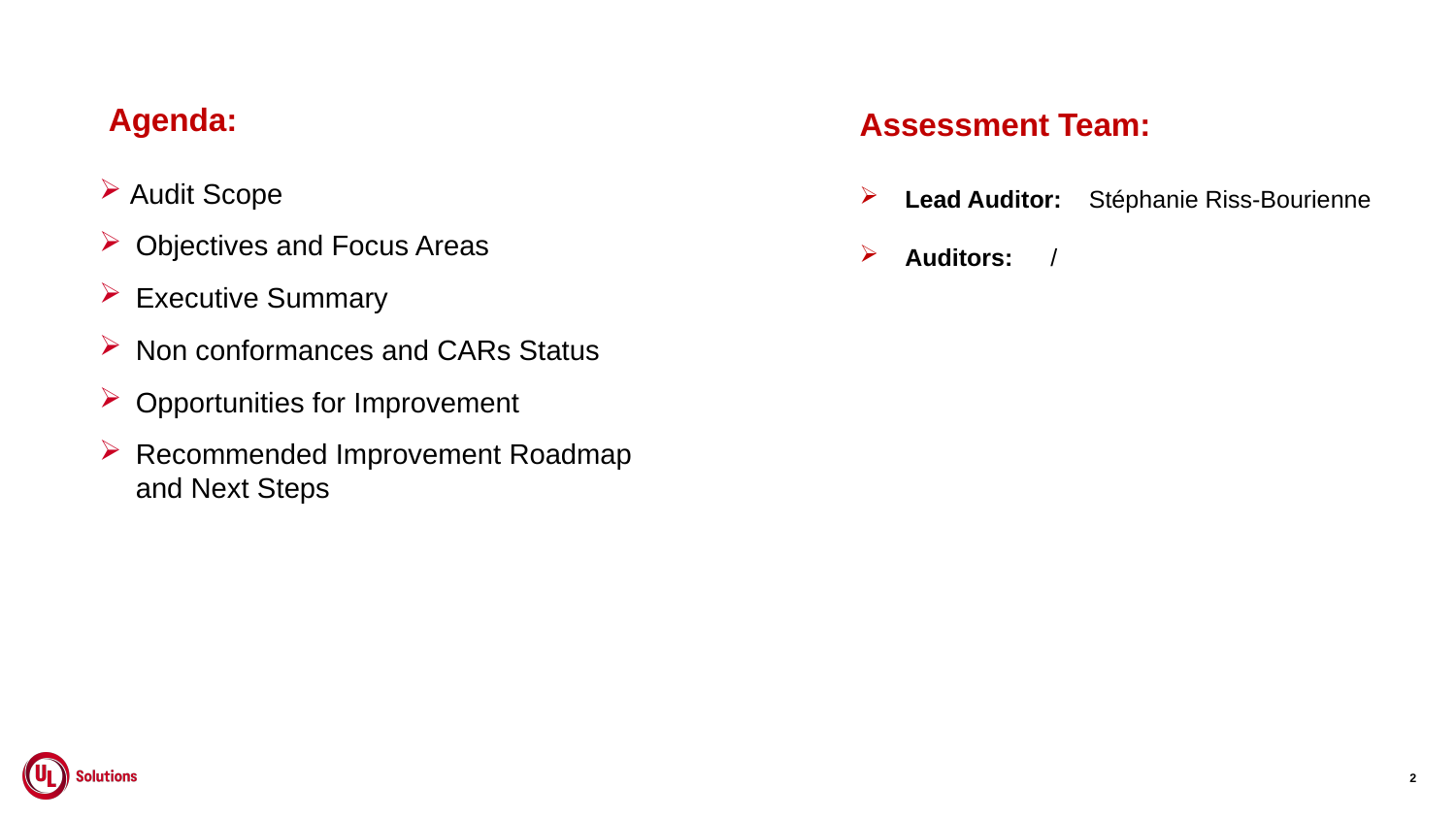

# Agenda:
Assessment Team:

Lead Auditor:    Stéphanie Riss-Bourienne
Auditors: 	/
 Audit Scope
Objectives and Focus Areas
Executive Summary
Non conformances and CARs Status
Opportunities for Improvement
Recommended Improvement Roadmap
and Next Steps
2